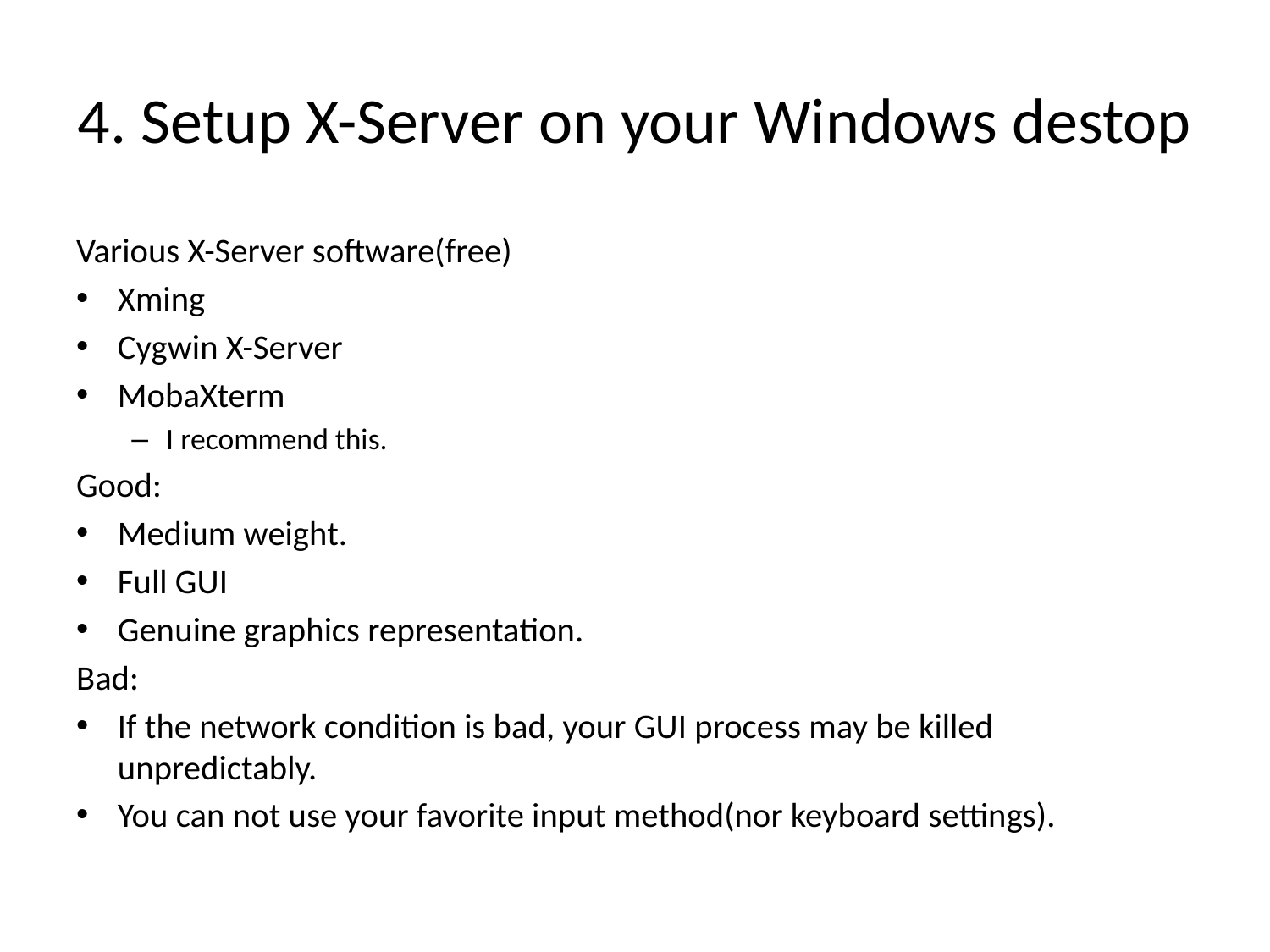

# 4. Setup X-Server on your Windows destop
Various X-Server software(free)
Xming
Cygwin X-Server
MobaXterm
I recommend this.
Good:
Medium weight.
Full GUI
Genuine graphics representation.
Bad:
If the network condition is bad, your GUI process may be killed unpredictably.
You can not use your favorite input method(nor keyboard settings).